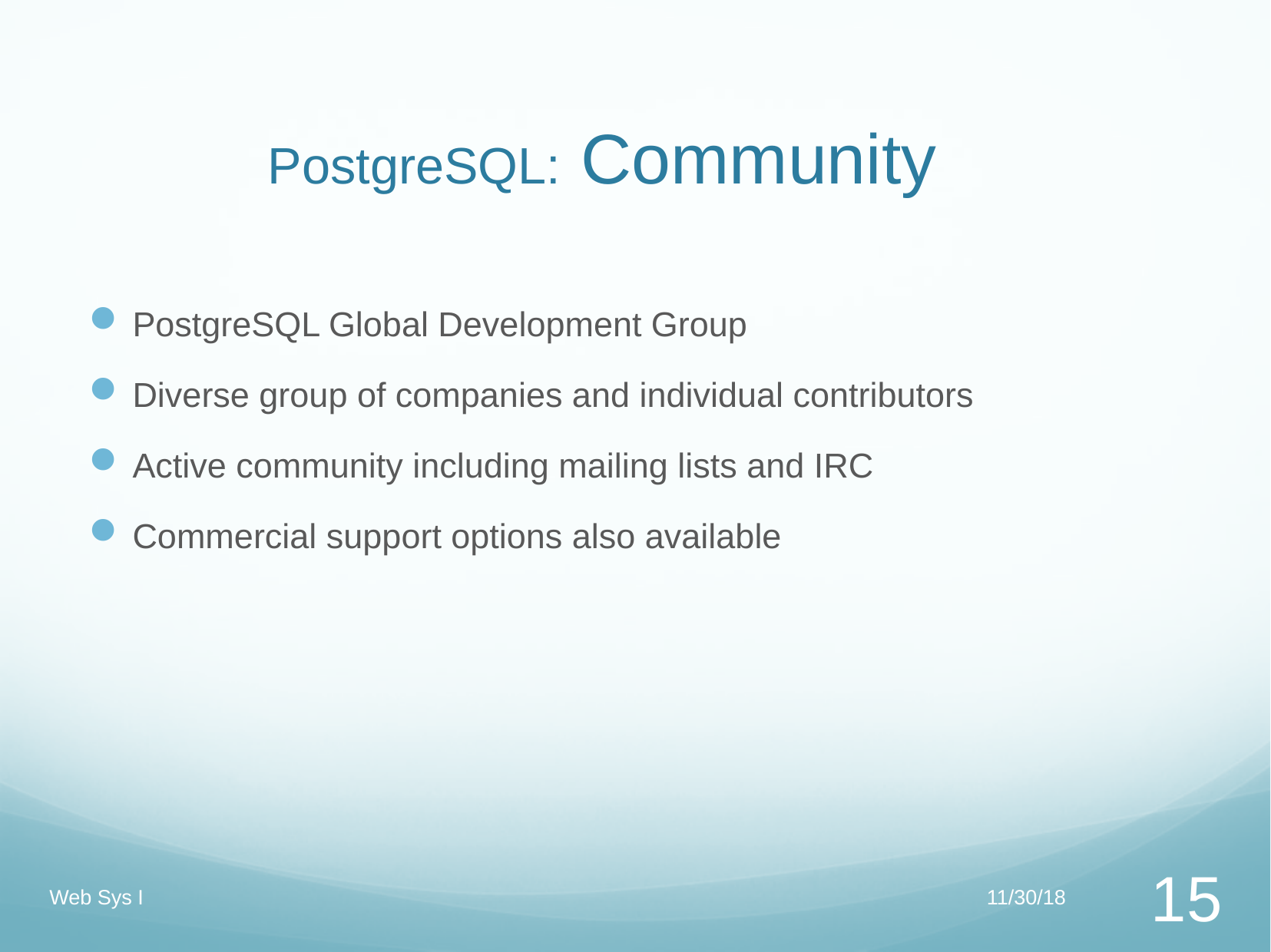

# PostgreSQL: Community

PostgreSQL Global Development Group
Diverse group of companies and individual contributors
Active community including mailing lists and IRC
Commercial support options also available

Web Sys I
11/30/18
15